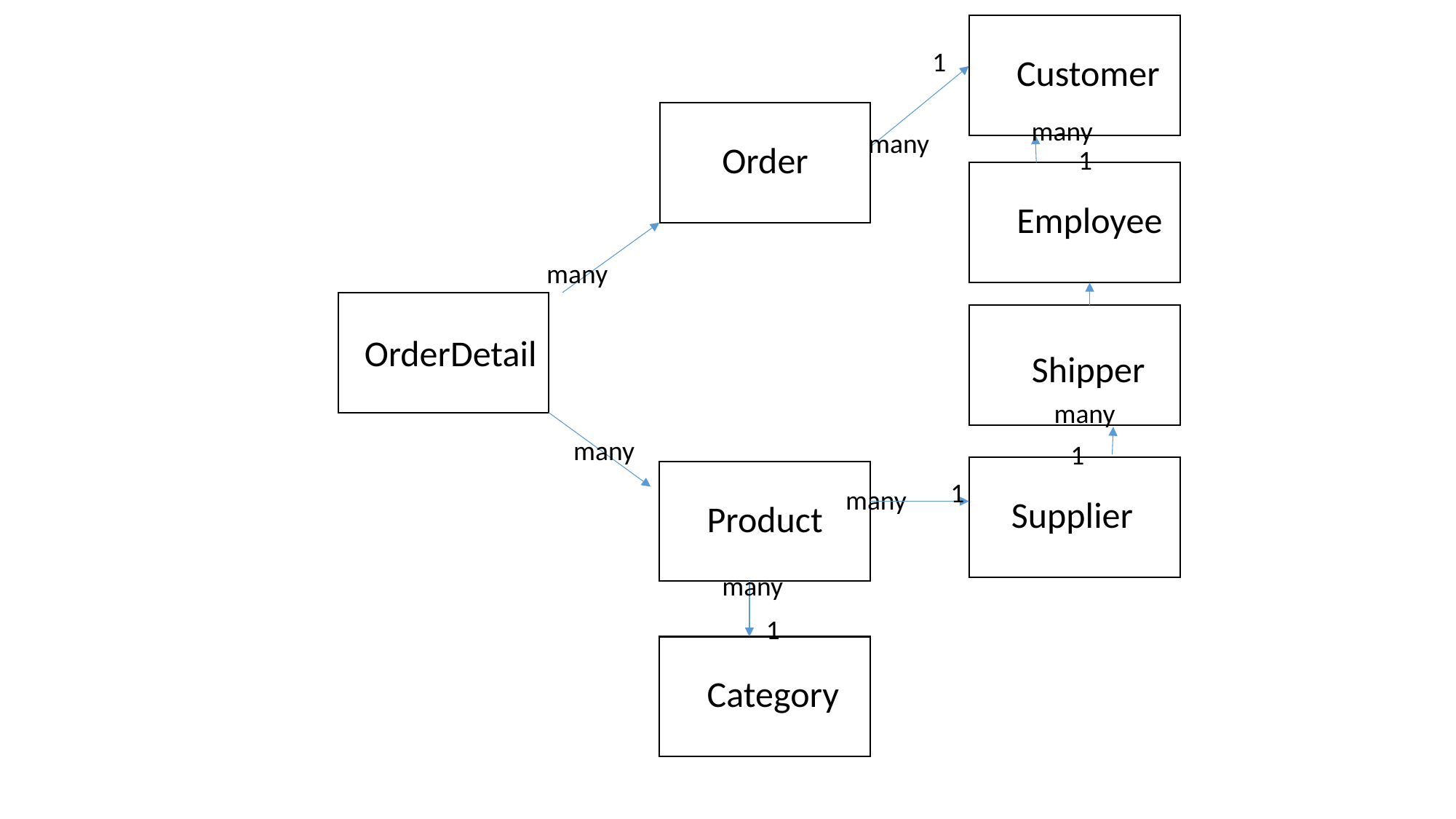

1
Customer

many
many
Order
1

Employee
many

OrderDetail
Shipper
many
many
1

1
many
Supplier
Product
many
1

Category